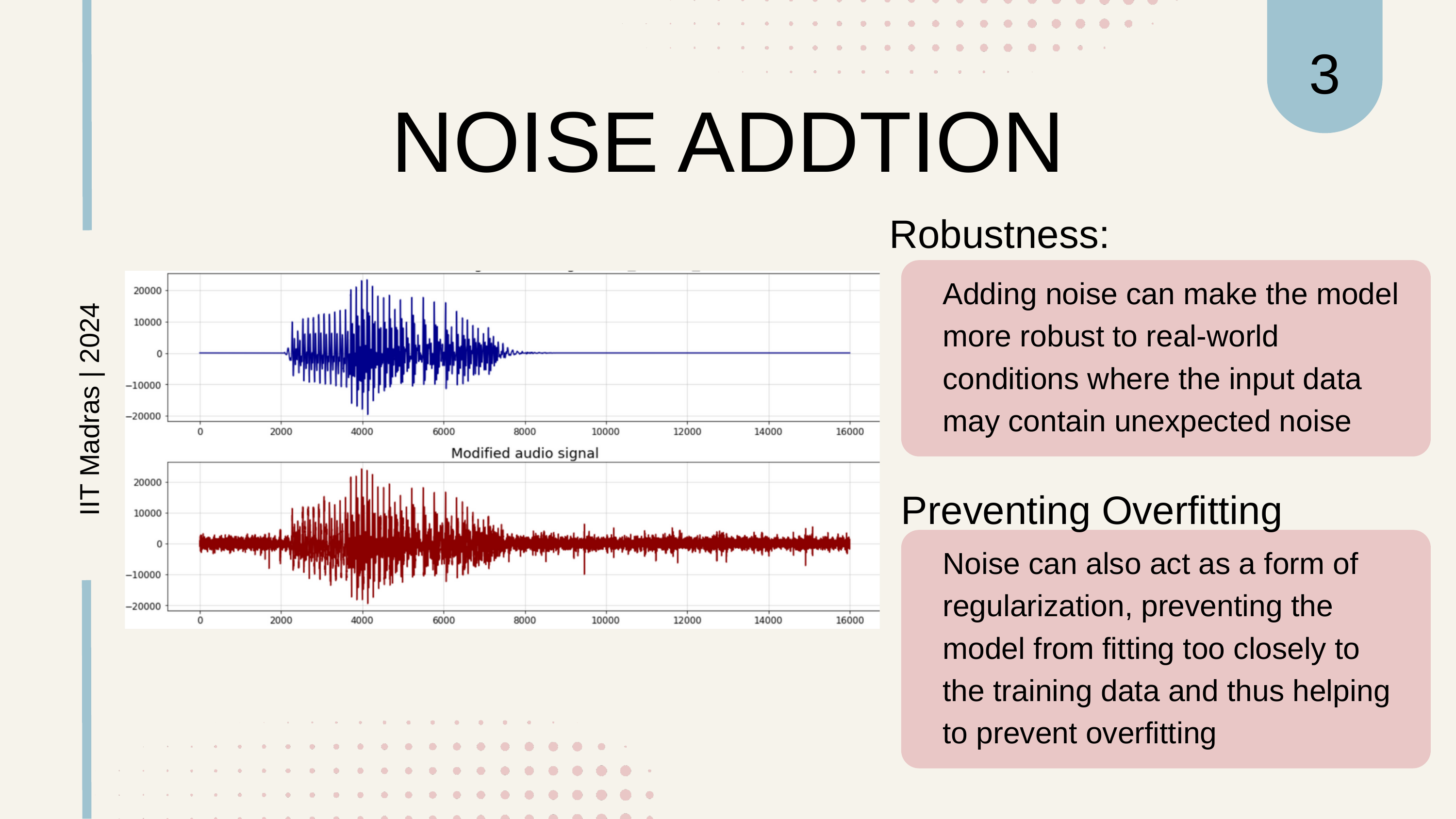

3

NOISE ADDTION
Robustness:

Adding noise can make the model more robust to real-world conditions where the input data may contain unexpected noise

IIT Madras | 2024
Preventing Overfitting

Noise can also act as a form of regularization, preventing the model from fitting too closely to the training data and thus helping to prevent overfitting